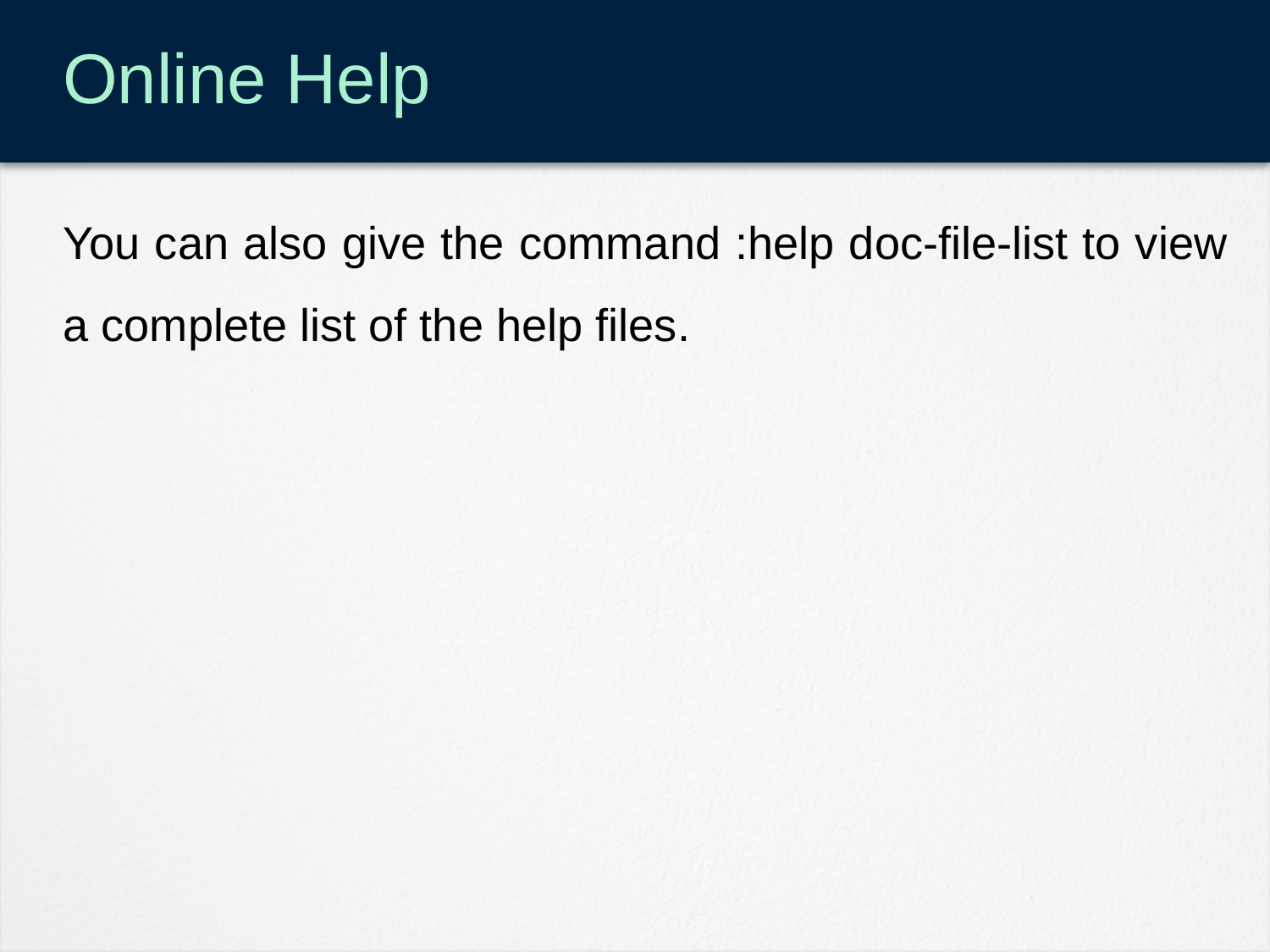

# Online Help
You can also give the command :help doc-file-list to view a complete list of the help files.